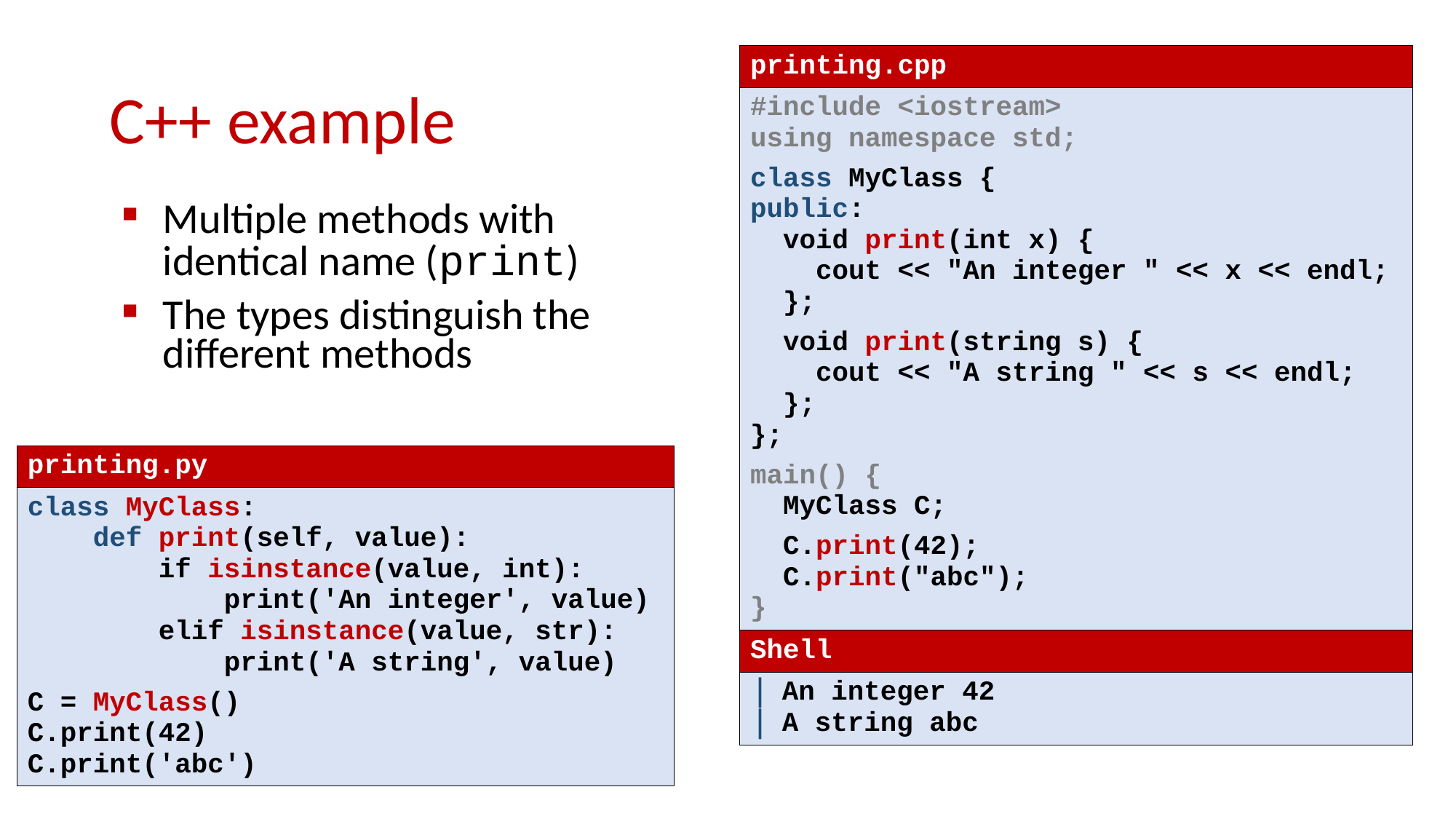

| printing.cpp |
| --- |
| #include <iostream> using namespace std; class MyClass { public: void print(int x) { cout << "An integer " << x << endl; }; void print(string s) { cout << "A string " << s << endl; }; }; main() { MyClass C; C.print(42); C.print("abc"); } |
| Shell |
| An integer 42 A string abc |
# C++ example
Multiple methods with identical name (print)
The types distinguish the different methods
| printing.py |
| --- |
| class MyClass: def print(self, value): if isinstance(value, int): print('An integer', value) elif isinstance(value, str): print('A string', value) C = MyClass() C.print(42) C.print('abc') |